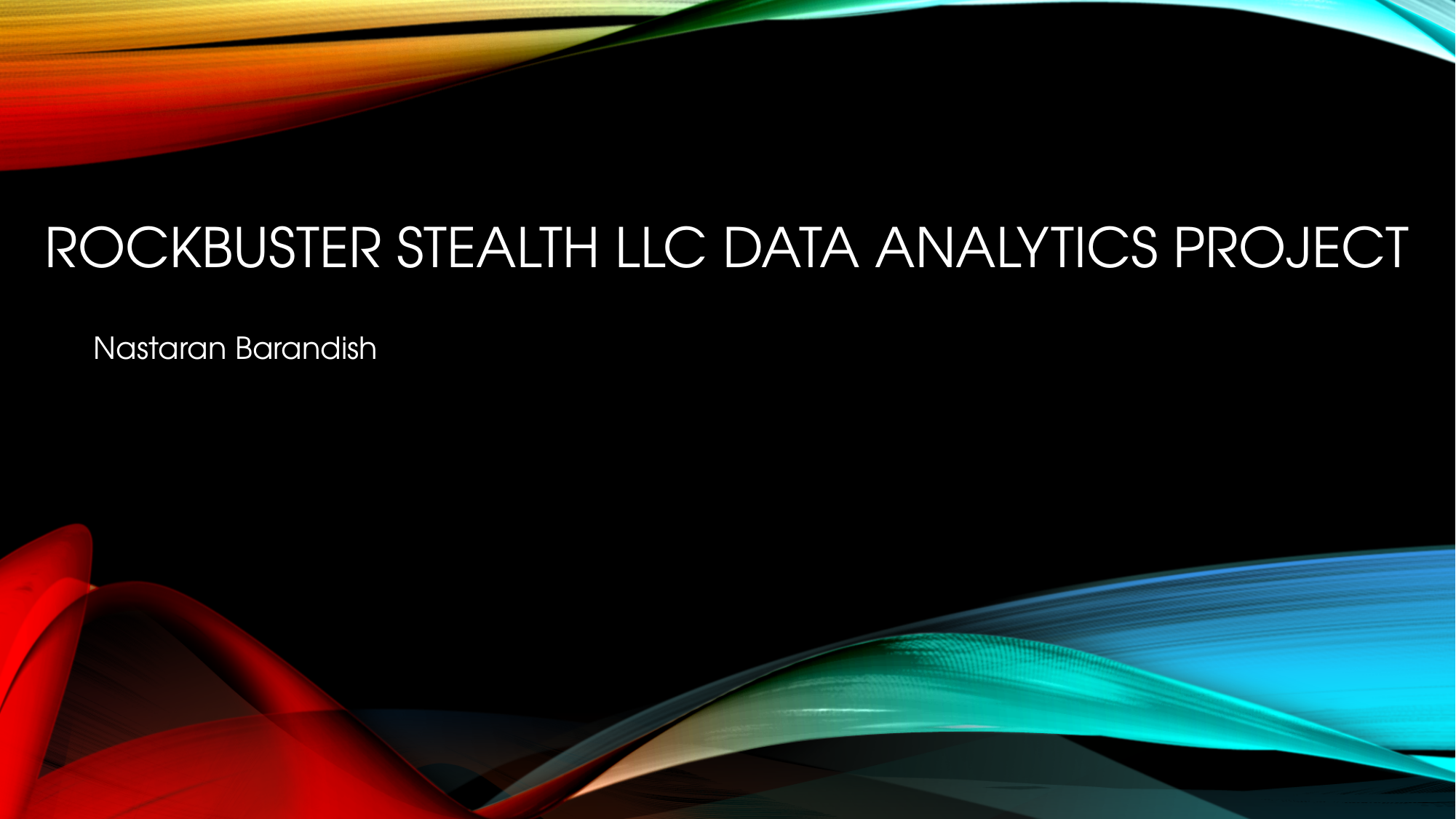

# Rockbuster Stealth LLC Data Analytics Project
Nastaran Barandish